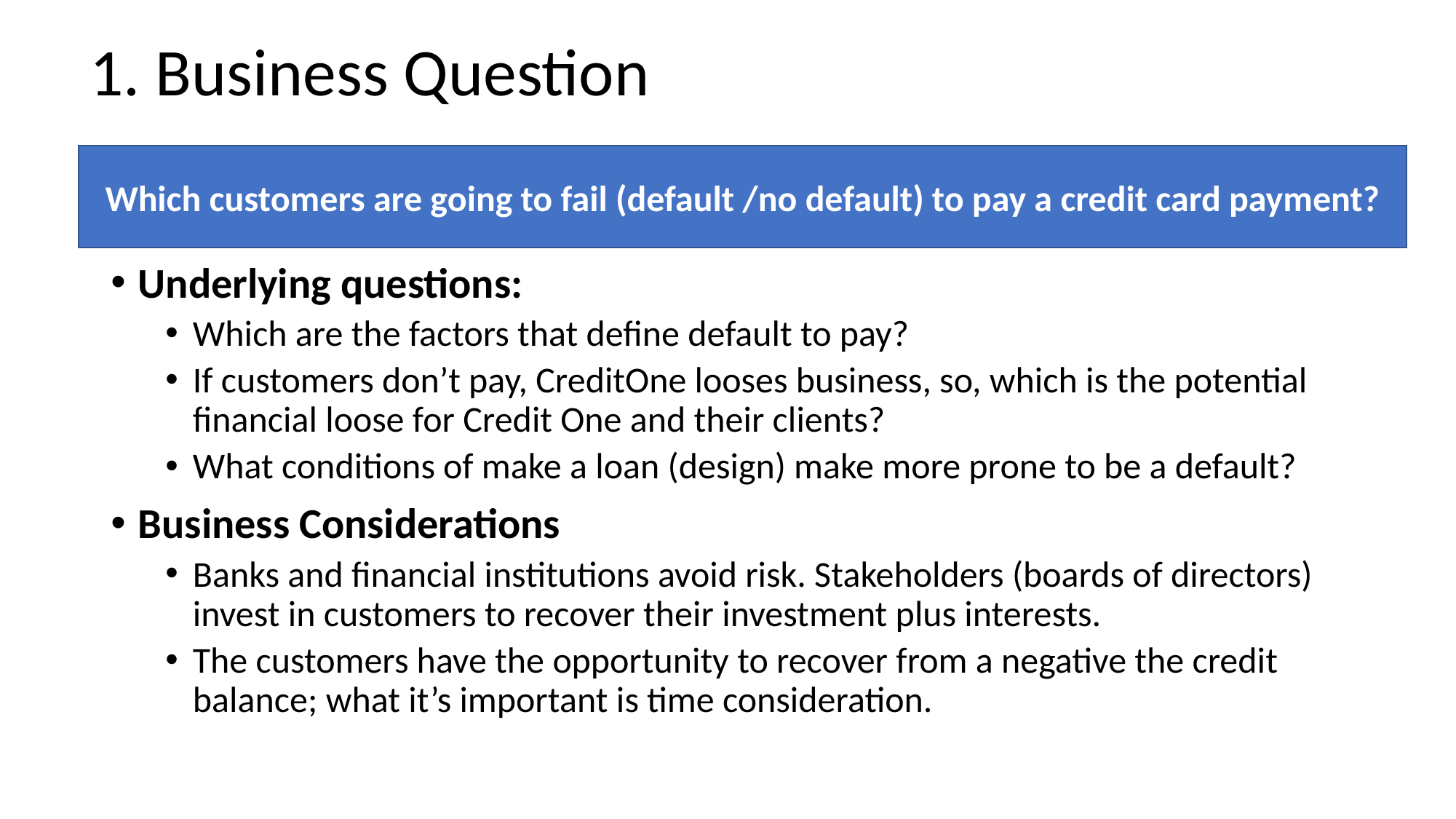

# 1. Business Question
Which customers are going to fail (default /no default) to pay a credit card payment?
Underlying questions:
Which are the factors that define default to pay?
If customers don’t pay, CreditOne looses business, so, which is the potential financial loose for Credit One and their clients?
What conditions of make a loan (design) make more prone to be a default?
Business Considerations
Banks and financial institutions avoid risk. Stakeholders (boards of directors) invest in customers to recover their investment plus interests.
The customers have the opportunity to recover from a negative the credit balance; what it’s important is time consideration.